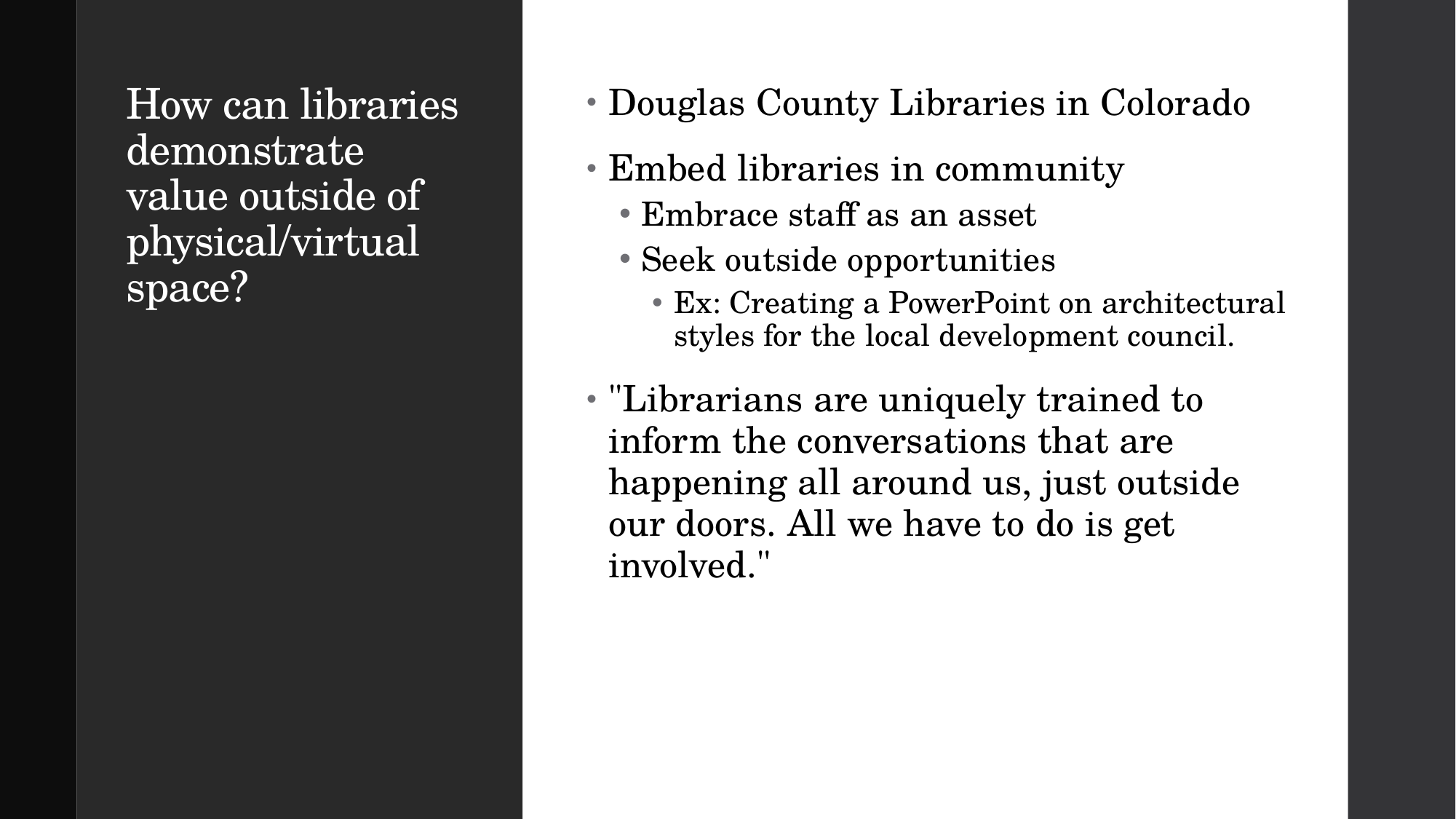

# How can libraries demonstrate value outside of physical/virtual space?
Douglas County Libraries in Colorado
Embed libraries in community
Embrace staff as an asset
Seek outside opportunities
Ex: Creating a PowerPoint on architectural styles for the local development council.
"Librarians are uniquely trained to inform the conversations that are happening all around us, just outside our doors. All we have to do is get involved."